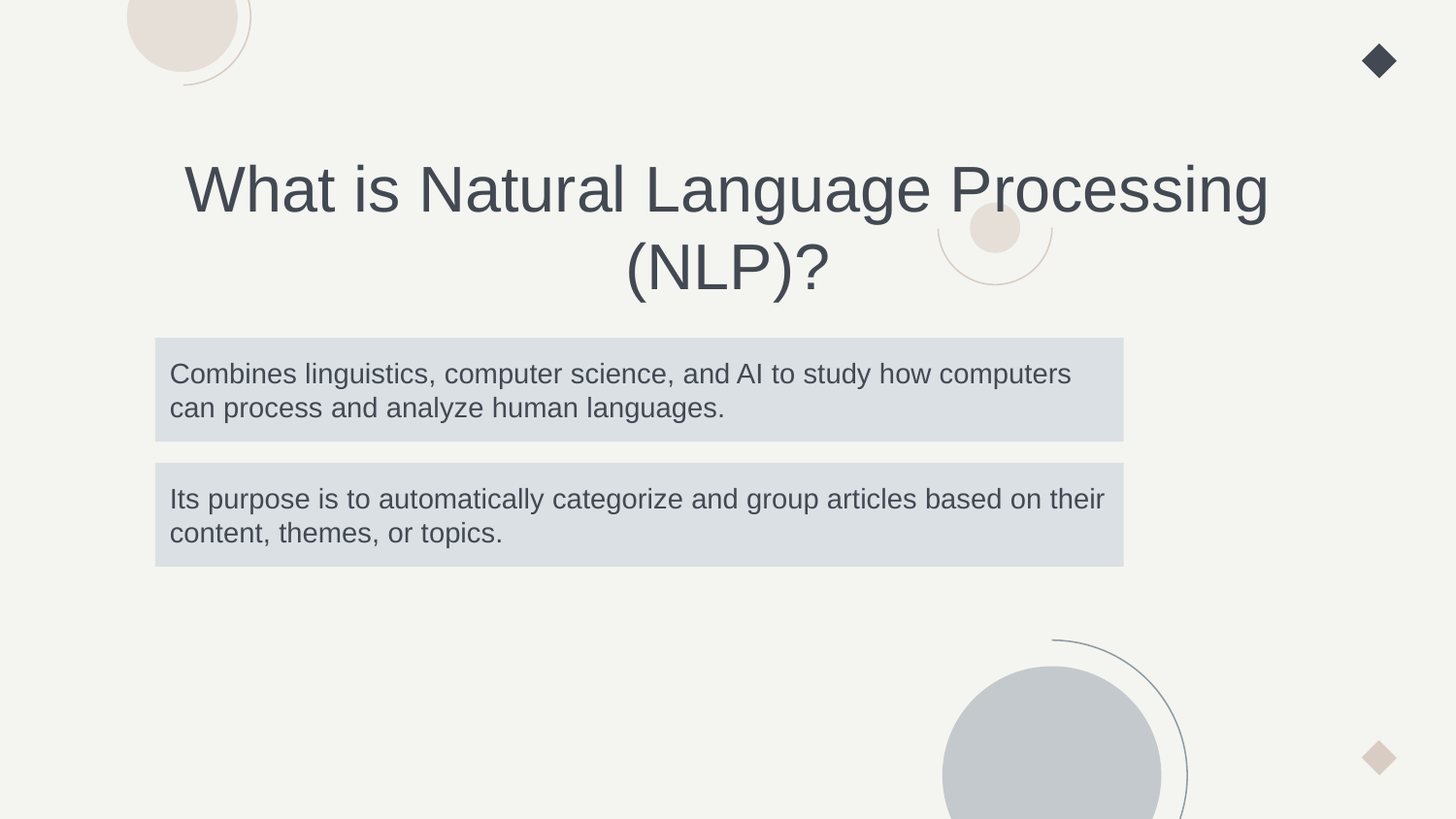

# What is Natural Language Processing (NLP)?

Combines linguistics, computer science, and AI to study how computers can process and analyze human languages.
Its purpose is to automatically categorize and group articles based on their content, themes, or topics.